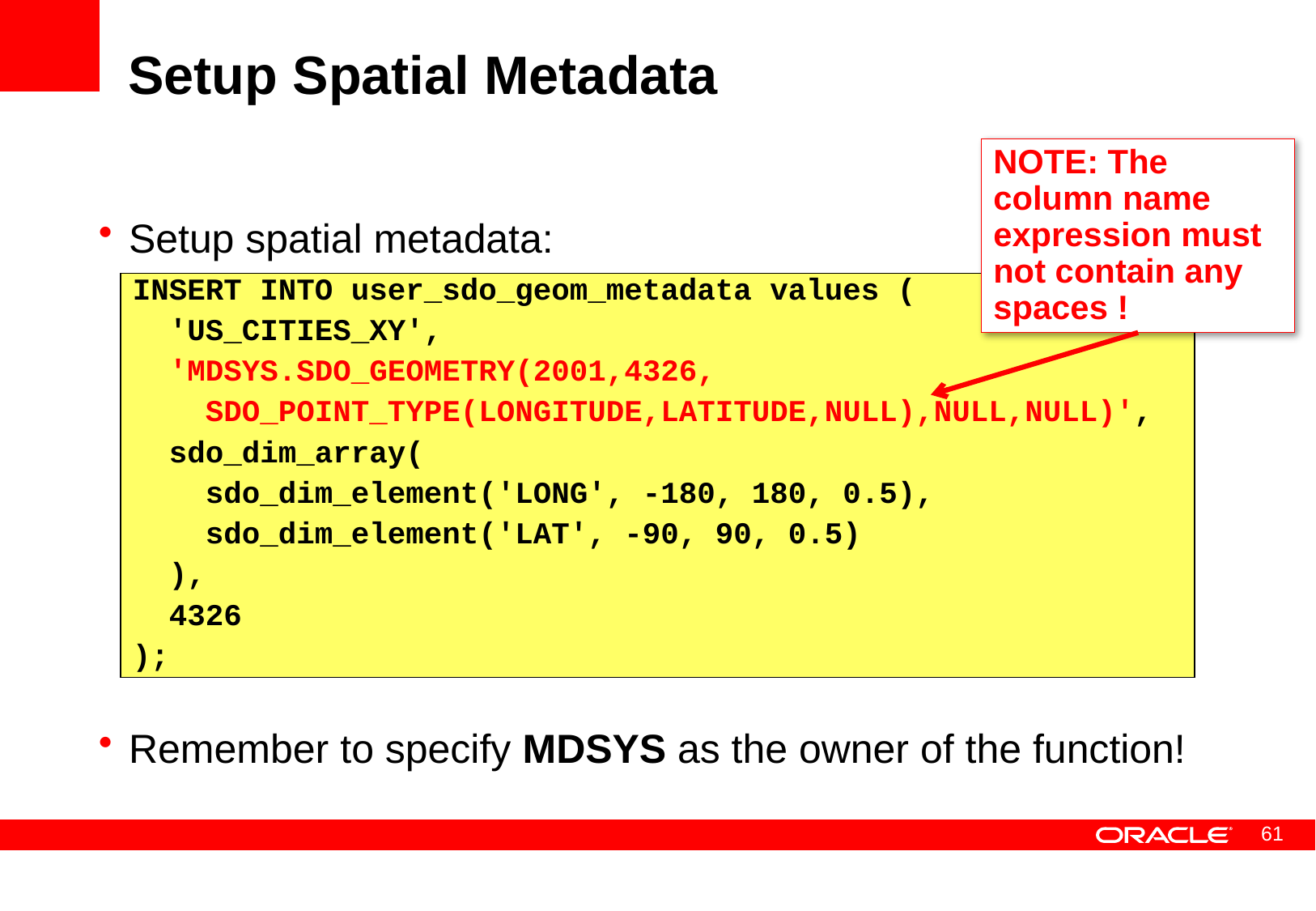

# Setup Spatial Metadata
NOTE: The column name expression must not contain any spaces !
Setup spatial metadata:

Remember to specify MDSYS as the owner of the function!
INSERT INTO user_sdo_geom_metadata values (
  'US_CITIES_XY',
  'MDSYS.SDO_GEOMETRY(2001,4326,
    SDO_POINT_TYPE(LONGITUDE,LATITUDE,NULL),NULL,NULL)',
  sdo_dim_array(
    sdo_dim_element('LONG', -180, 180, 0.5),
    sdo_dim_element('LAT', -90, 90, 0.5)
  ),
  4326
);